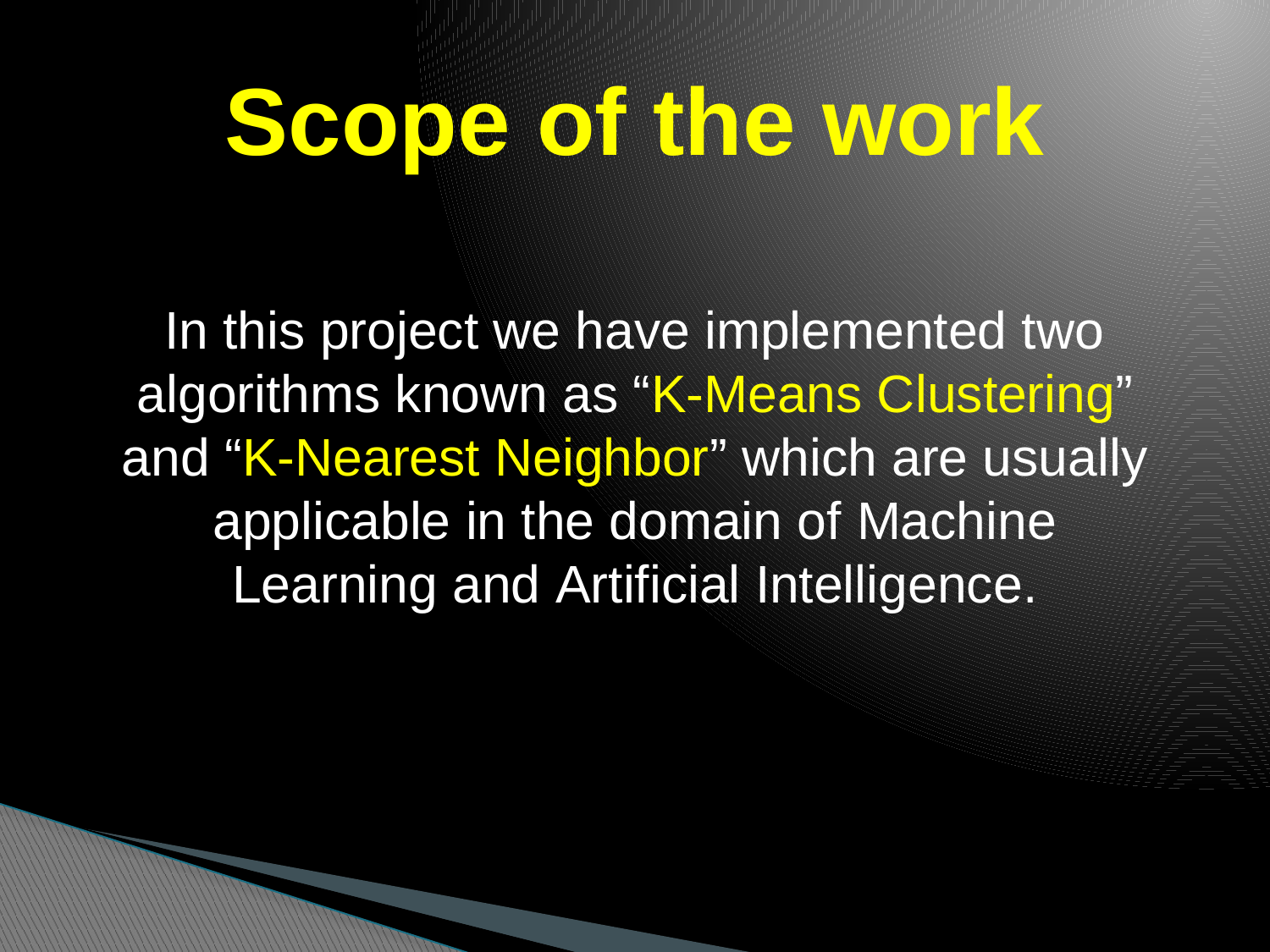

# Scope of the work
In this project we have implemented two algorithms known as “K-Means Clustering” and “K-Nearest Neighbor” which are usually applicable in the domain of Machine Learning and Artificial Intelligence.